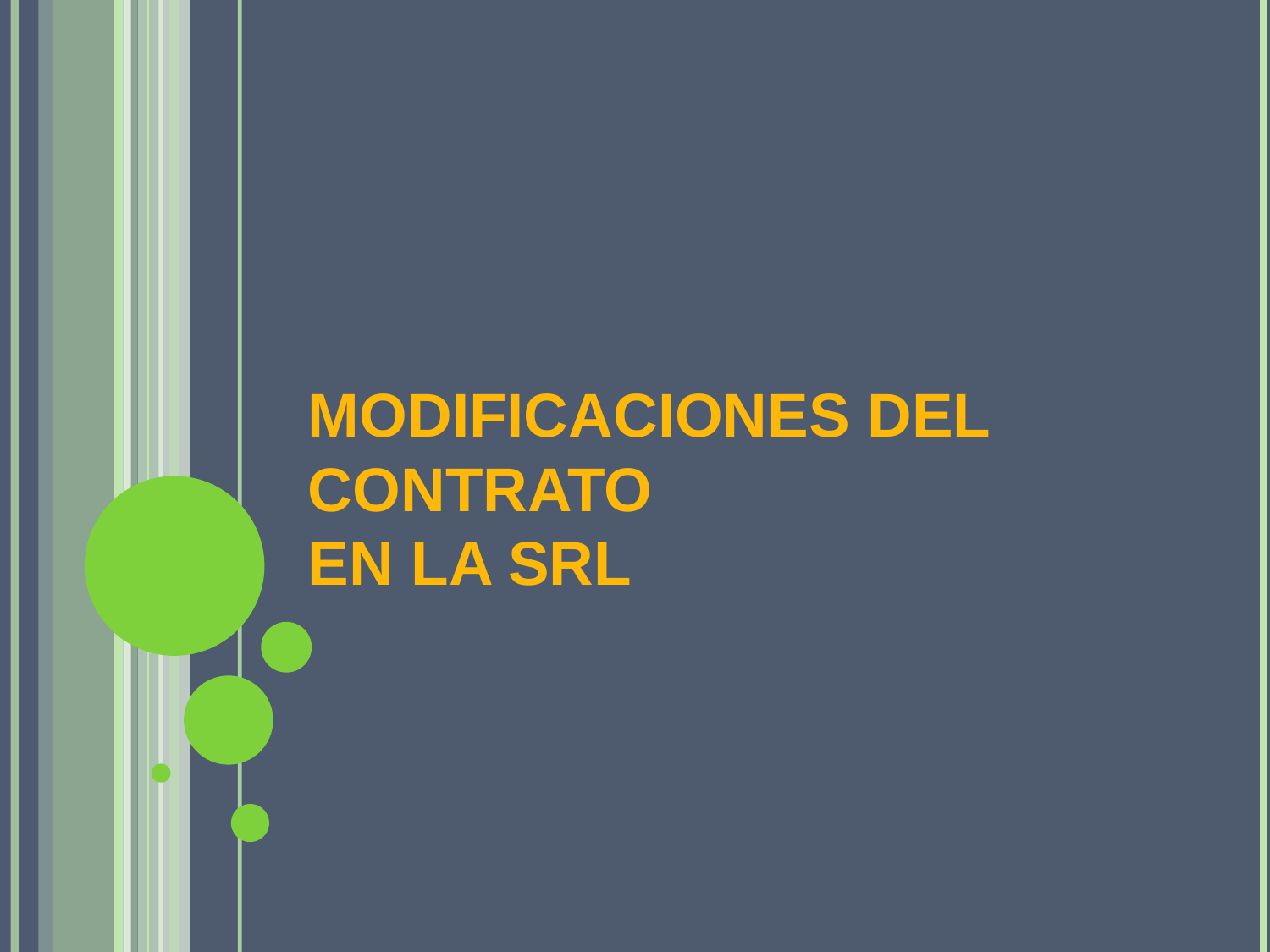

# MODIFICACIONES DEL CONTRATO EN LA SRL